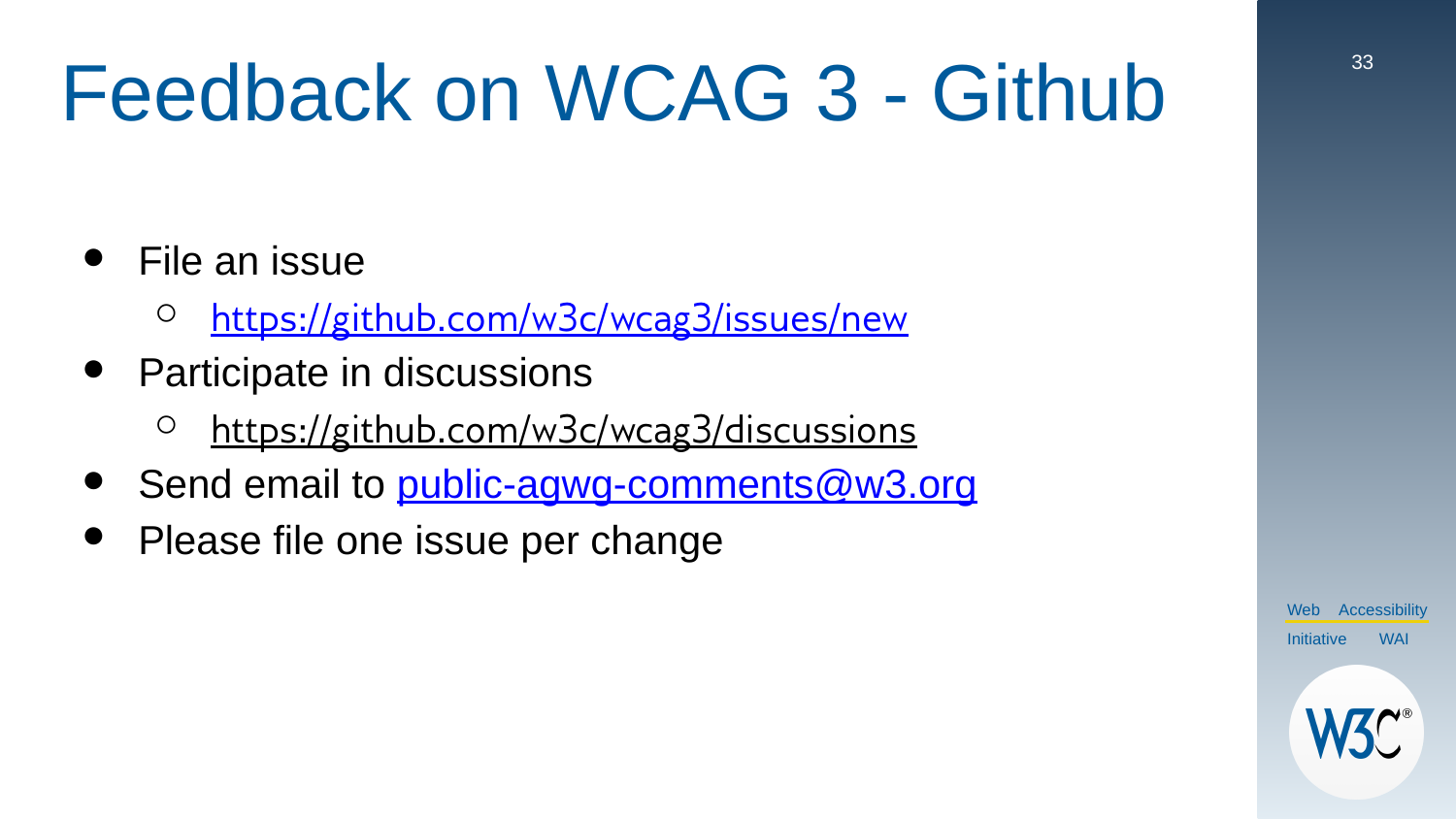

# Feedback on WCAG 3 - Github
33
File an issue
https://github.com/w3c/wcag3/issues/new
Participate in discussions
https://github.com/w3c/wcag3/discussions
Send email to public-agwg-comments@w3.org
Please file one issue per change